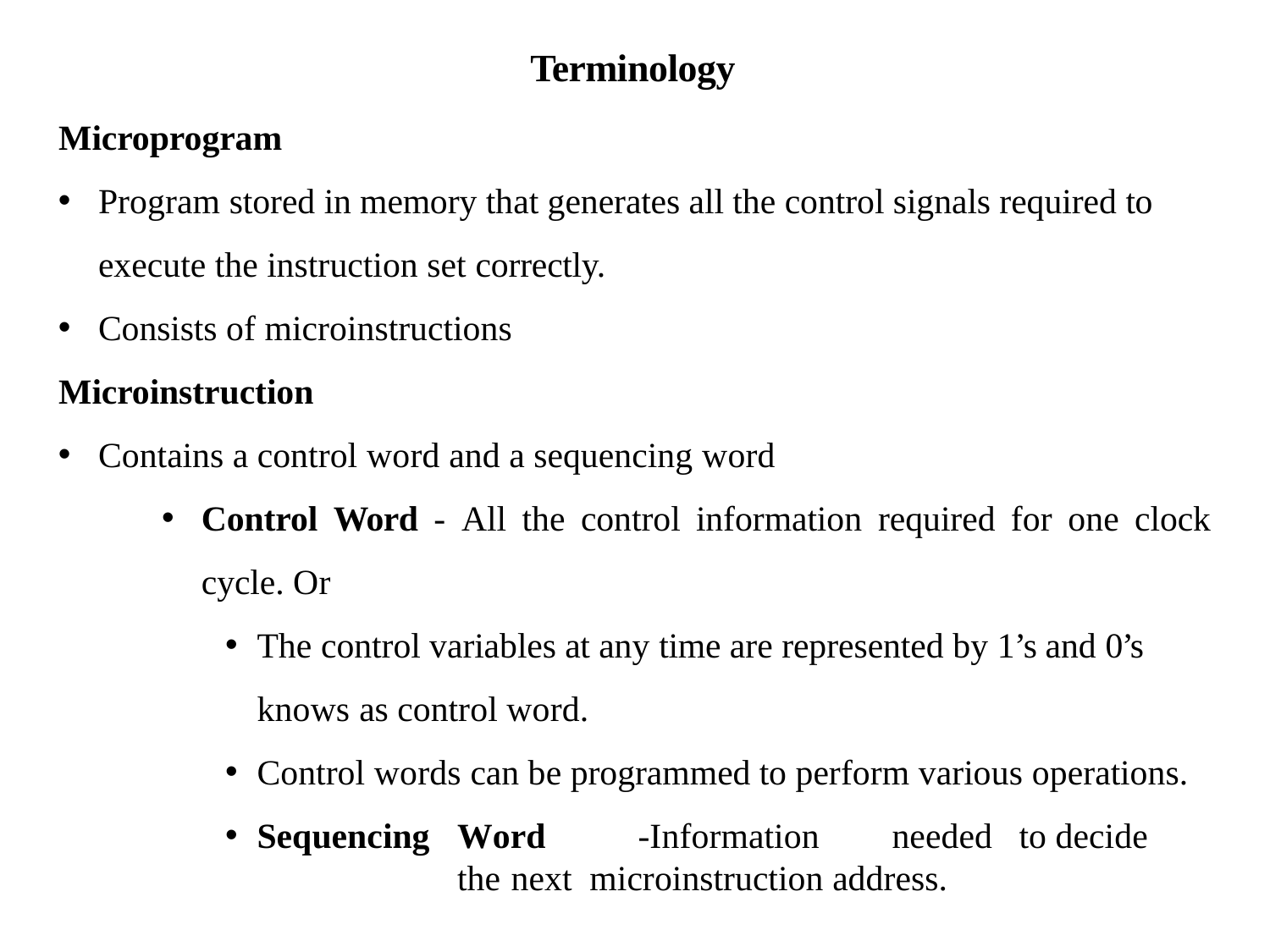

# Terminology
Microprogram
Program stored in memory that generates all the control signals required to  execute the instruction set correctly.
Consists of microinstructions
Microinstruction
Contains a control word and a sequencing word
Control Word - All the control information required for one clock
cycle. Or
The control variables at any time are represented by 1’s and 0’s  knows as control word.
Control words can be programmed to perform various operations.
Sequencing	Word	-Information	needed	to decide 	the	next  microinstruction address.